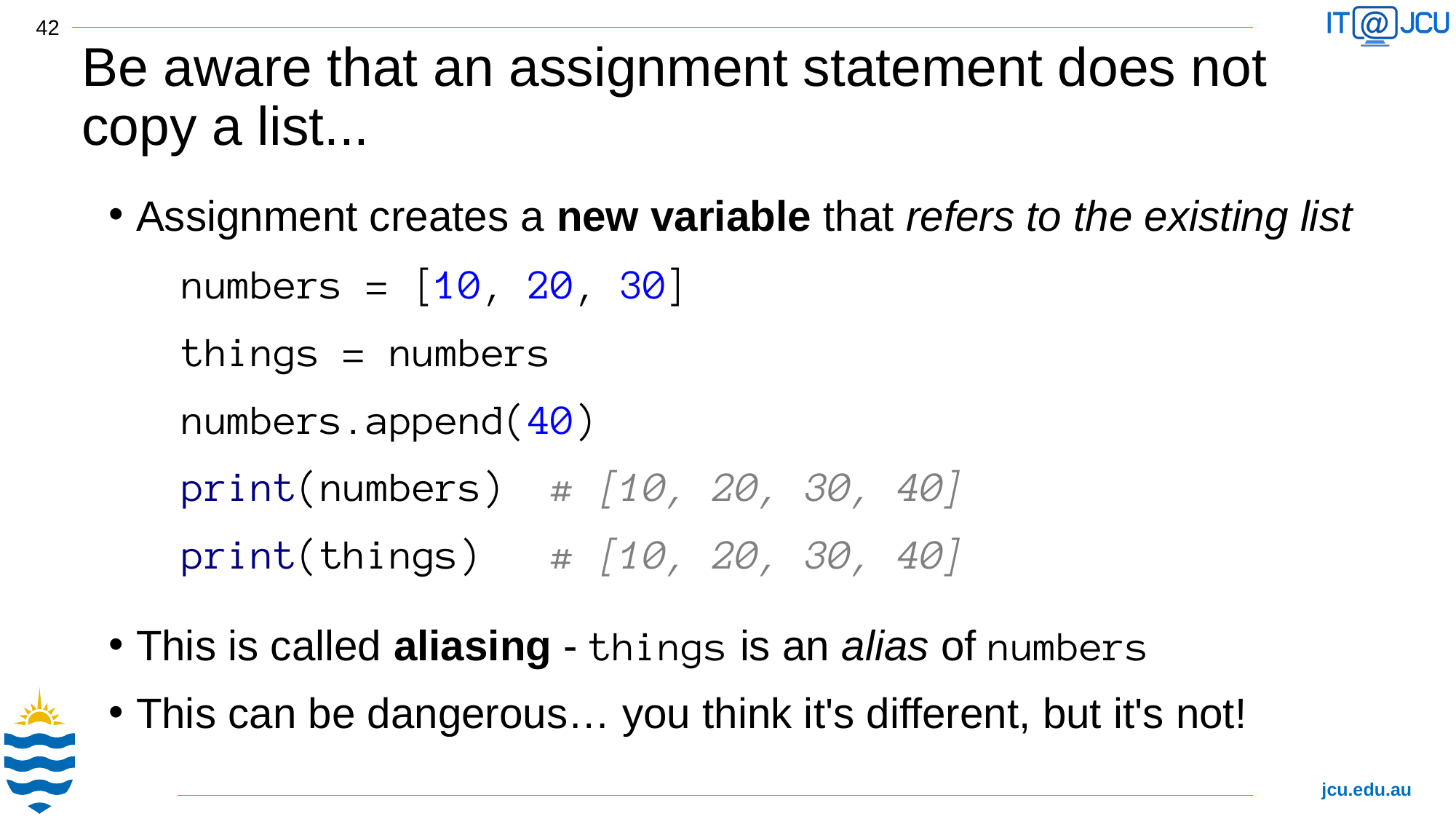

42
# Be aware that an assignment statement does not copy a list...
Assignment creates a new variable that refers to the existing list
numbers = [10, 20, 30]
things = numbers
numbers.append(40)
print(numbers)  # [10, 20, 30, 40]
print(things)   # [10, 20, 30, 40]

This is called aliasing - things is an alias of numbers
This can be dangerous… you think it's different, but it's not!